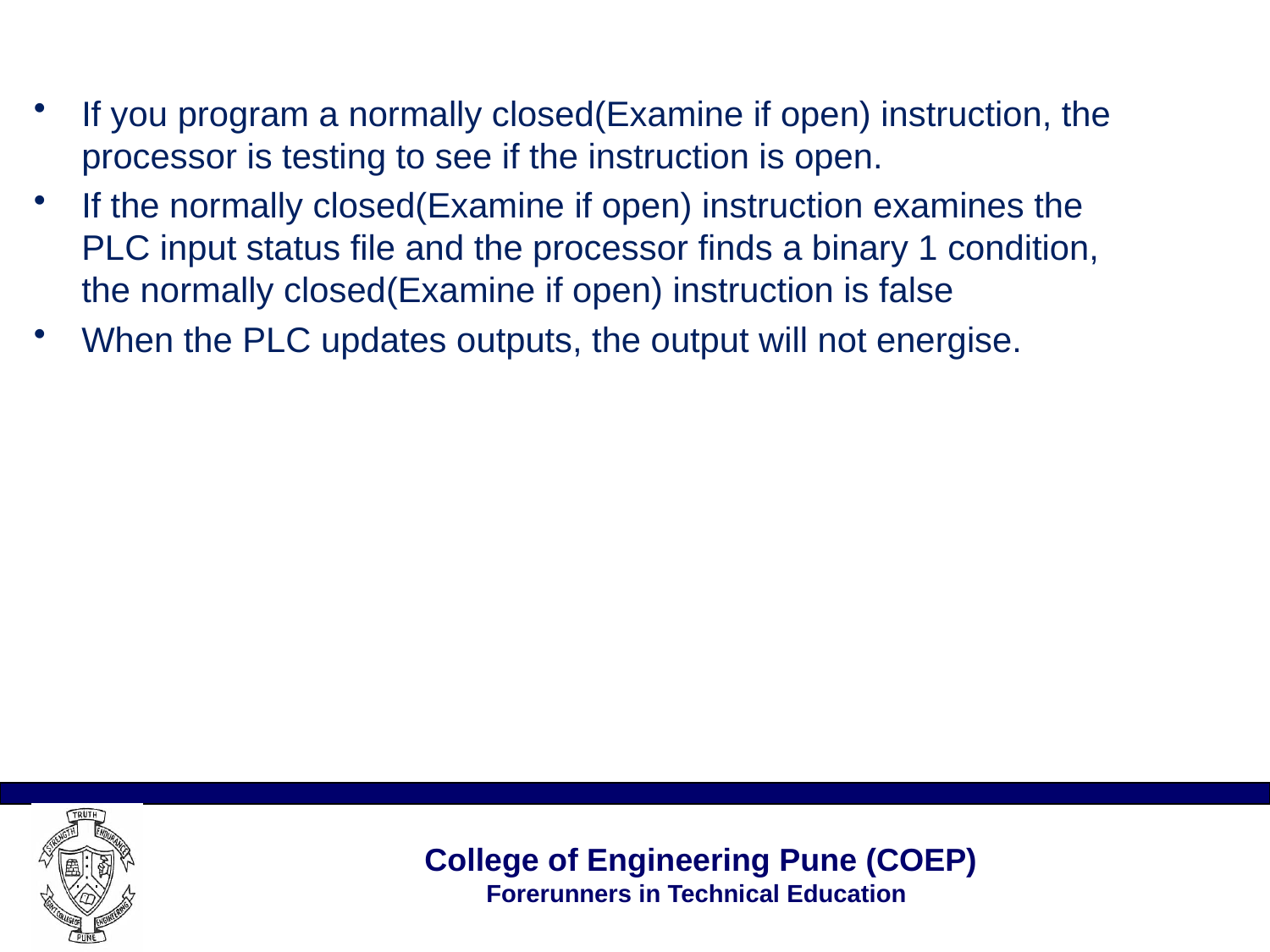

If you program a normally closed(Examine if open) instruction, the processor is testing to see if the instruction is open.
If the normally closed(Examine if open) instruction examines the PLC input status file and the processor finds a binary 1 condition, the normally closed(Examine if open) instruction is false
When the PLC updates outputs, the output will not energise.